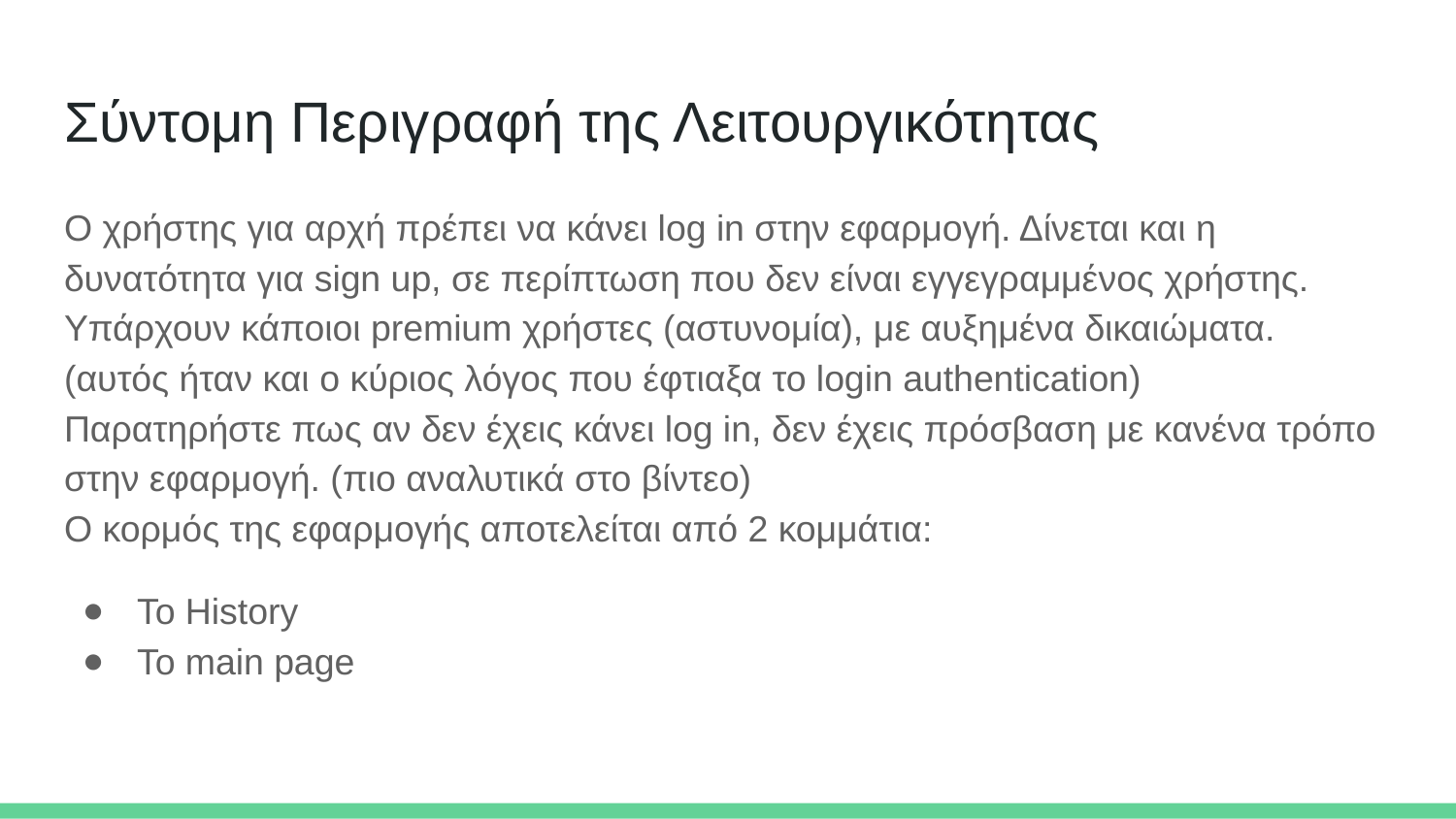

# Σύντομη Περιγραφή της Λειτουργικότητας
Ο χρήστης για αρχή πρέπει να κάνει log in στην εφαρμογή. Δίνεται και η δυνατότητα για sign up, σε περίπτωση που δεν είναι εγγεγραμμένος χρήστης.
Υπάρχουν κάποιοι premium χρήστες (αστυνομία), με αυξημένα δικαιώματα.
(αυτός ήταν και ο κύριος λόγος που έφτιαξα το login authentication)
Παρατηρήστε πως αν δεν έχεις κάνει log in, δεν έχεις πρόσβαση με κανένα τρόπο στην εφαρμογή. (πιο αναλυτικά στο βίντεο)
Ο κορμός της εφαρμογής αποτελείται από 2 κομμάτια:
To History
Το main page